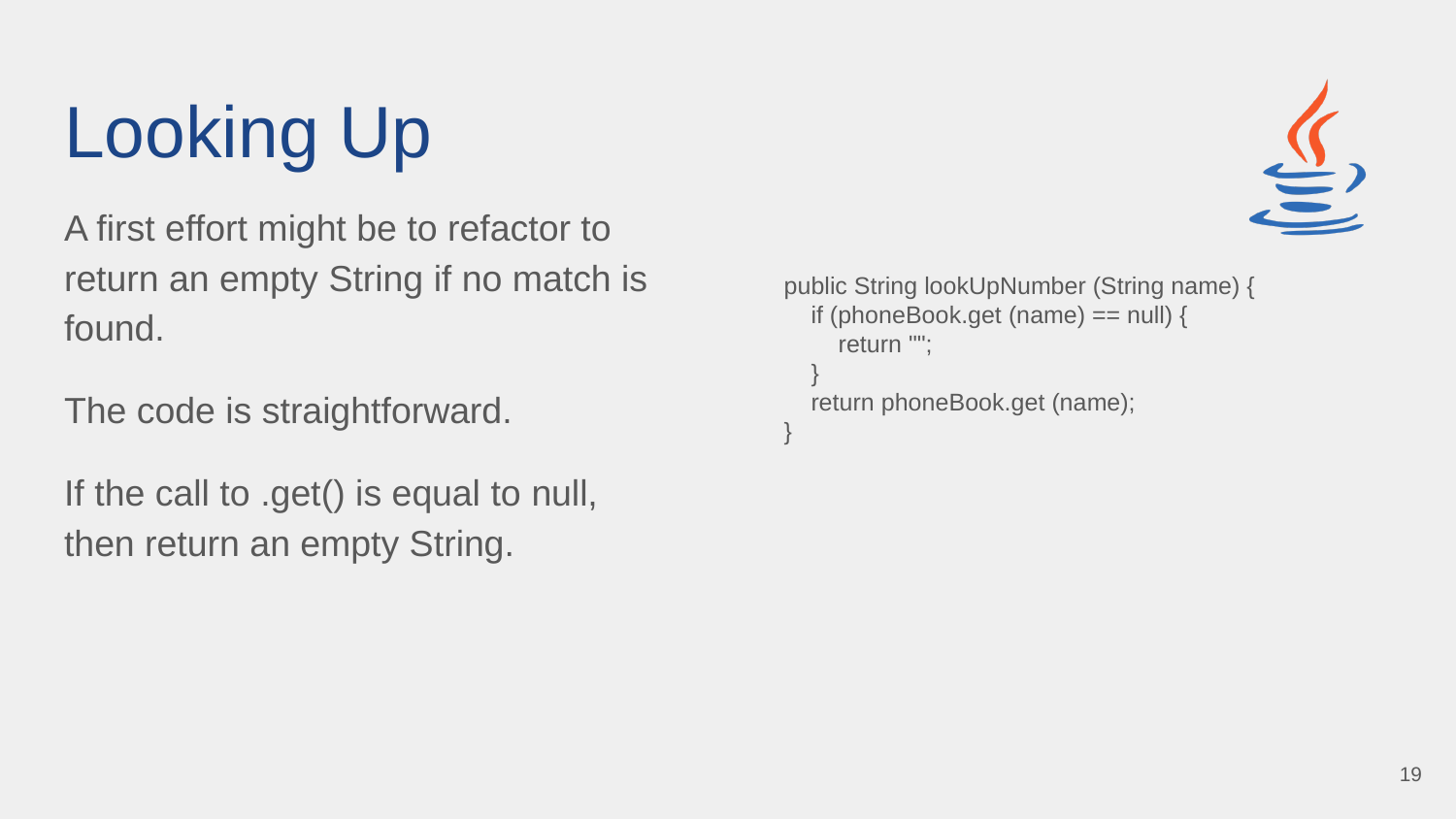

# Looking Up
A first effort might be to refactor to return an empty String if no match is found.
The code is straightforward.
If the call to .get() is equal to null, then return an empty String.

public String lookUpNumber (String name) {
    if (phoneBook.get (name) == null) {
        return "";
    }
    return phoneBook.get (name);
}

19